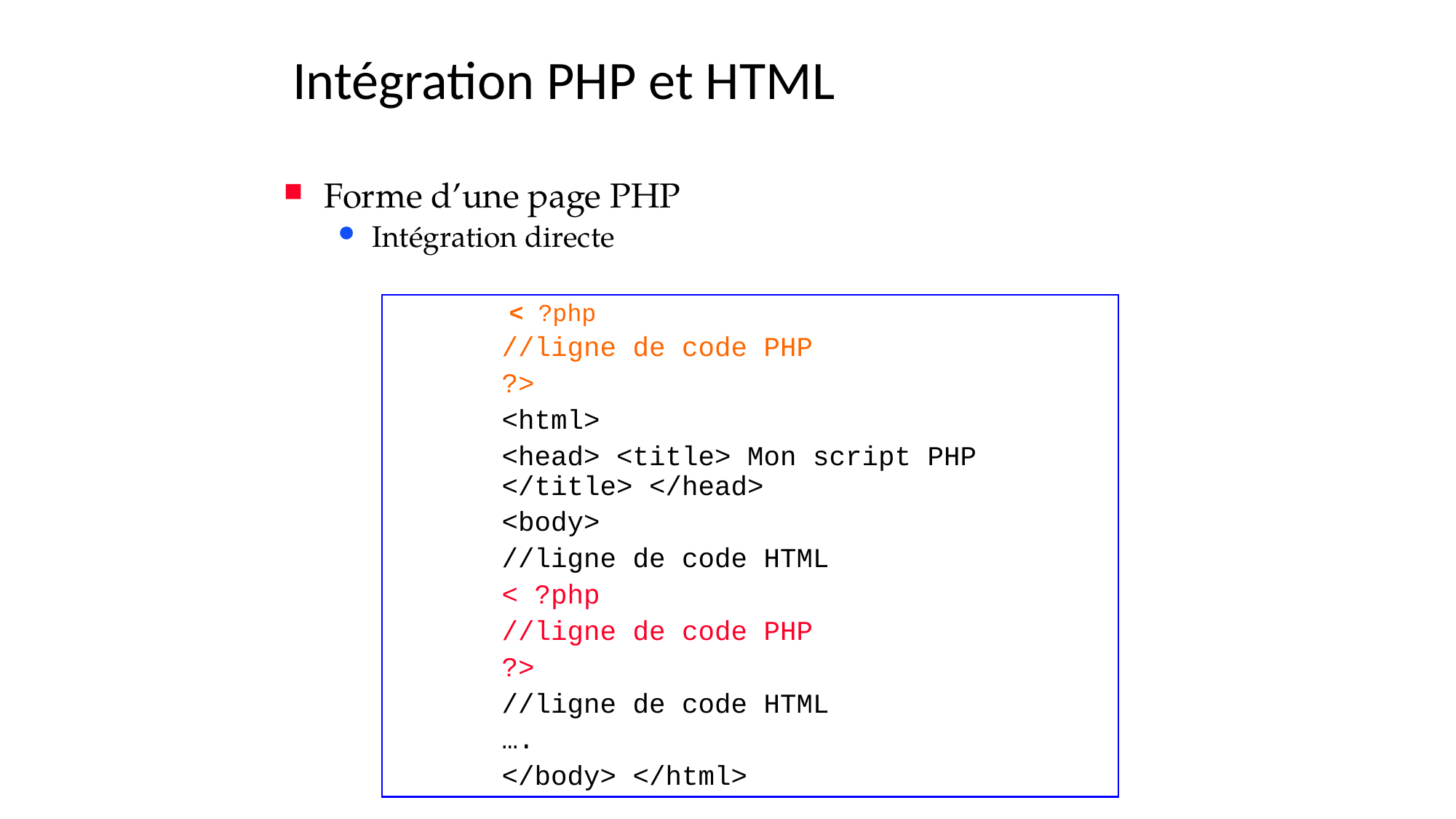

# Intégration PHP et HTML
Forme d’une page PHP
Intégration directe

        < ?php
//ligne de code PHP
?>
<html>
<head> <title> Mon script PHP </title> </head>
<body>
//ligne de code HTML
< ?php
//ligne de code PHP
?>
//ligne de code HTML
….
</body> </html>